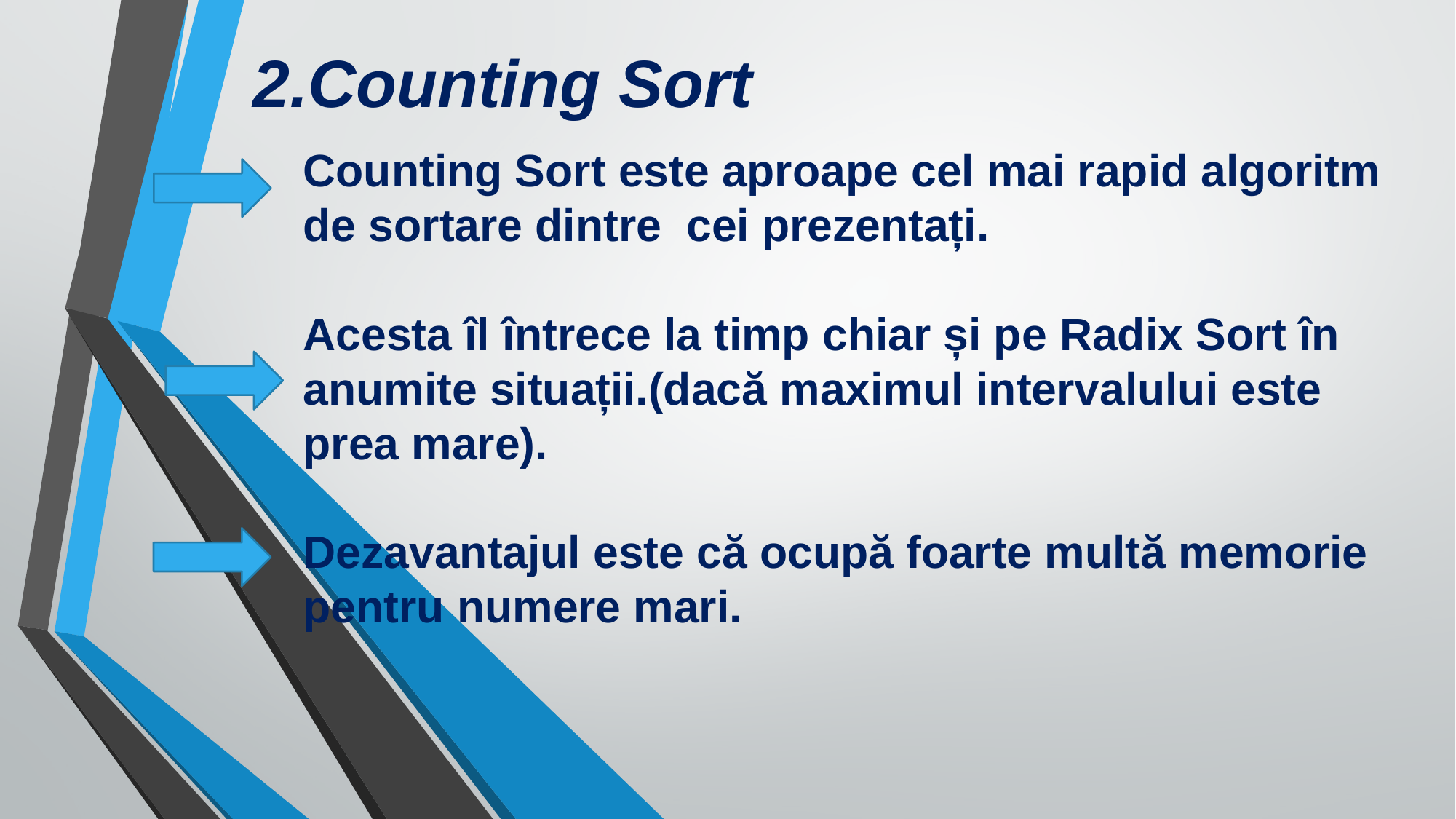

2.Counting Sort
Counting Sort este aproape cel mai rapid algoritm de sortare dintre  cei prezentați.

Acesta îl întrece la timp chiar și pe Radix Sort în anumite situații.(dacă maximul intervalului este prea mare).

Dezavantajul este că ocupă foarte multă memorie pentru numere mari.